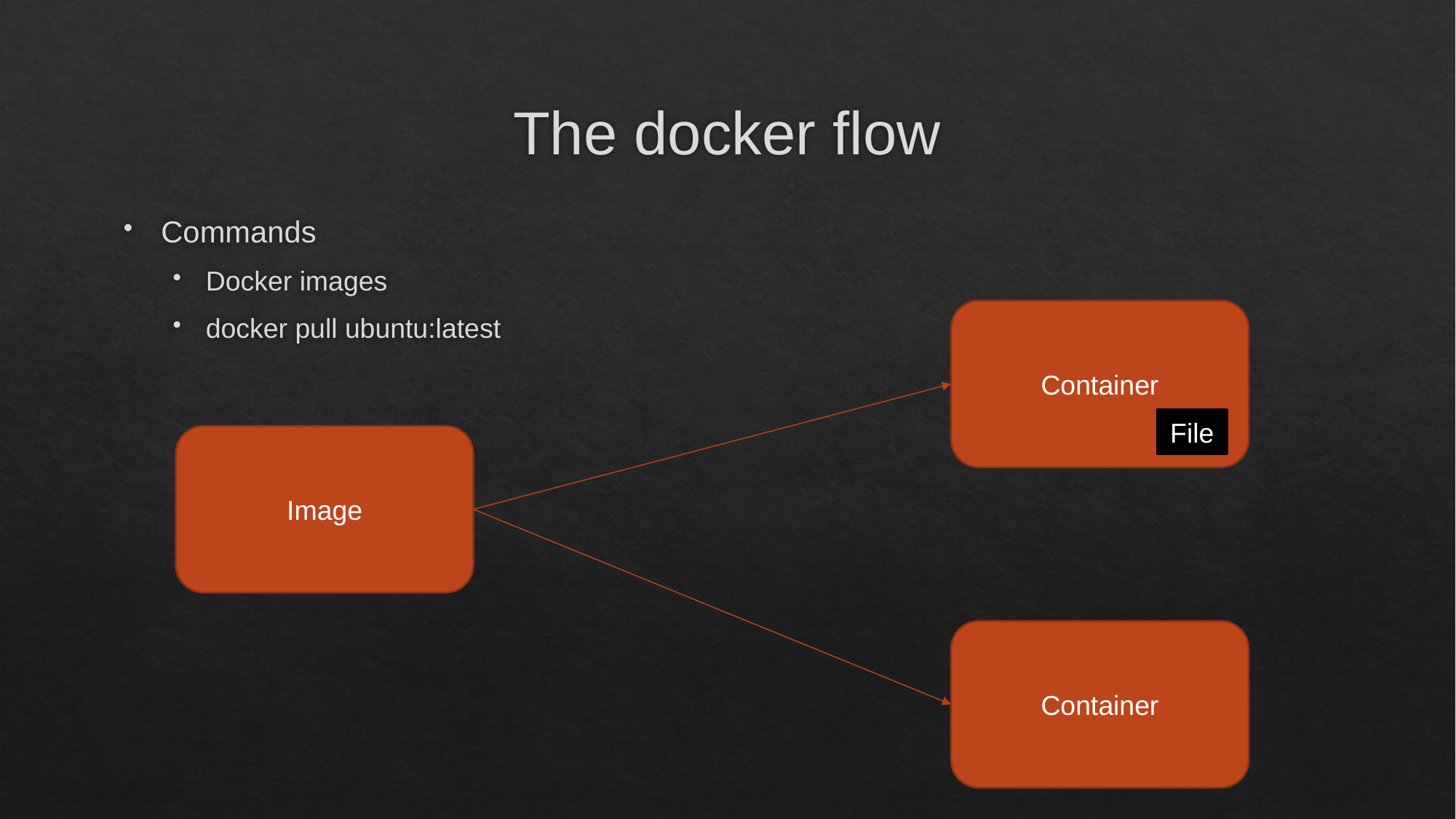

# The docker flow
Commands
Docker images
docker pull ubuntu:latest

Container
File
Image
Container